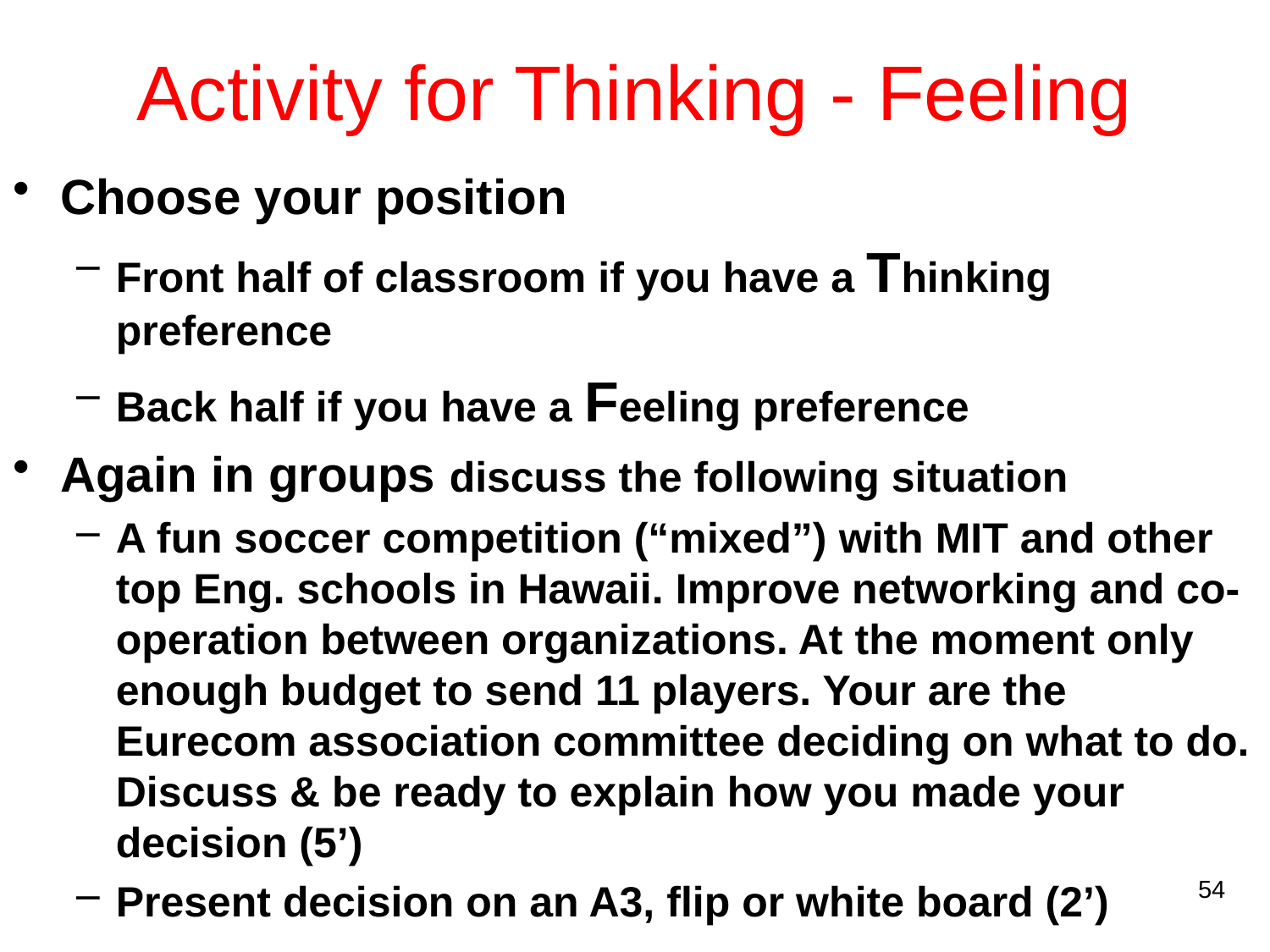

# Activity for Thinking - Feeling
Choose your position
Front half of classroom if you have a Thinking preference
Back half if you have a Feeling preference
Again in groups discuss the following situation
A fun soccer competition (“mixed”) with MIT and other top Eng. schools in Hawaii. Improve networking and co-operation between organizations. At the moment only enough budget to send 11 players. Your are the Eurecom association committee deciding on what to do. Discuss & be ready to explain how you made your decision (5’)
Present decision on an A3, flip or white board (2’)

54